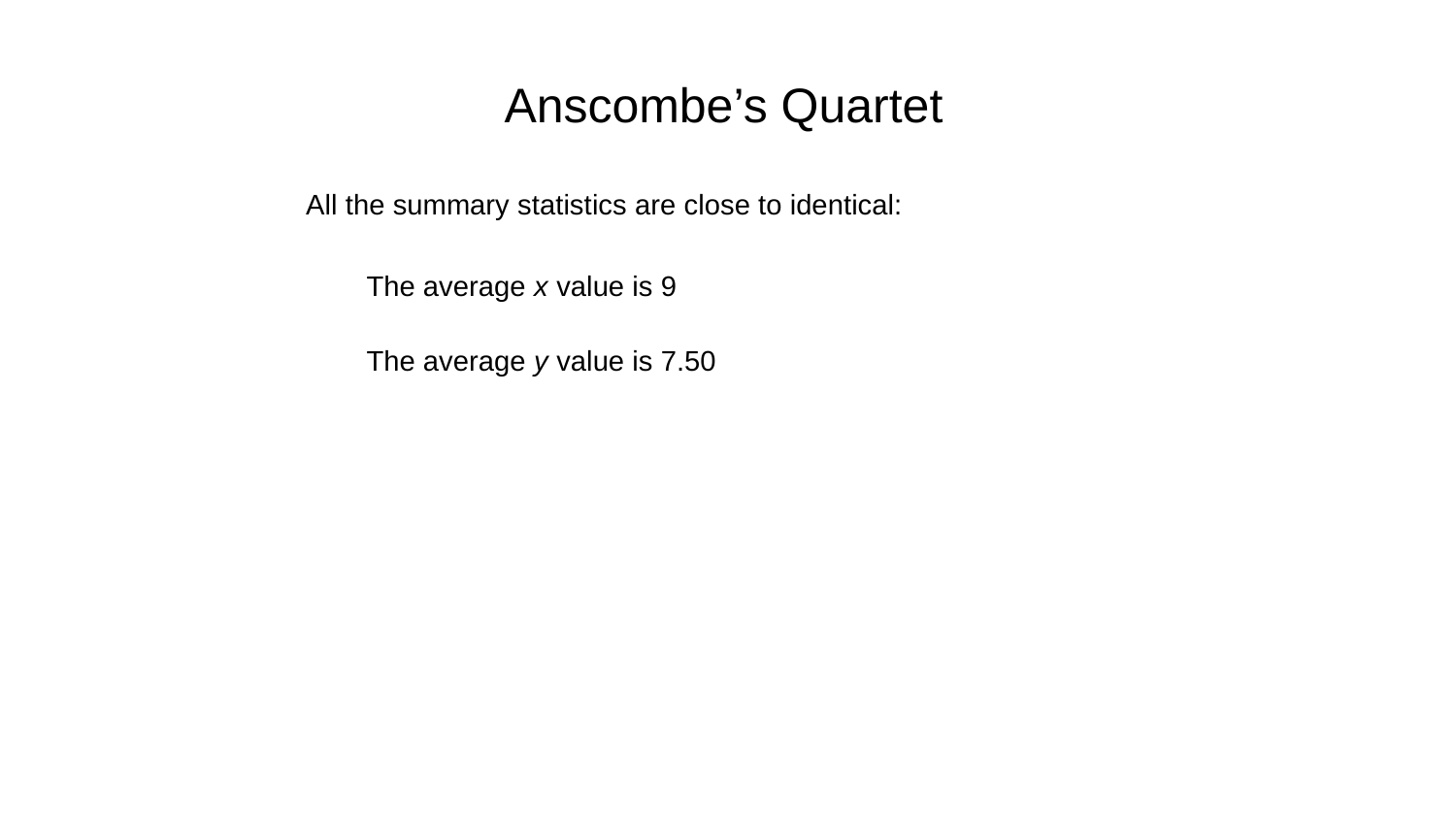

Anscombe’s Quartet
#
All the summary statistics are close to identical:
The average x value is 9
The average y value is 7.50